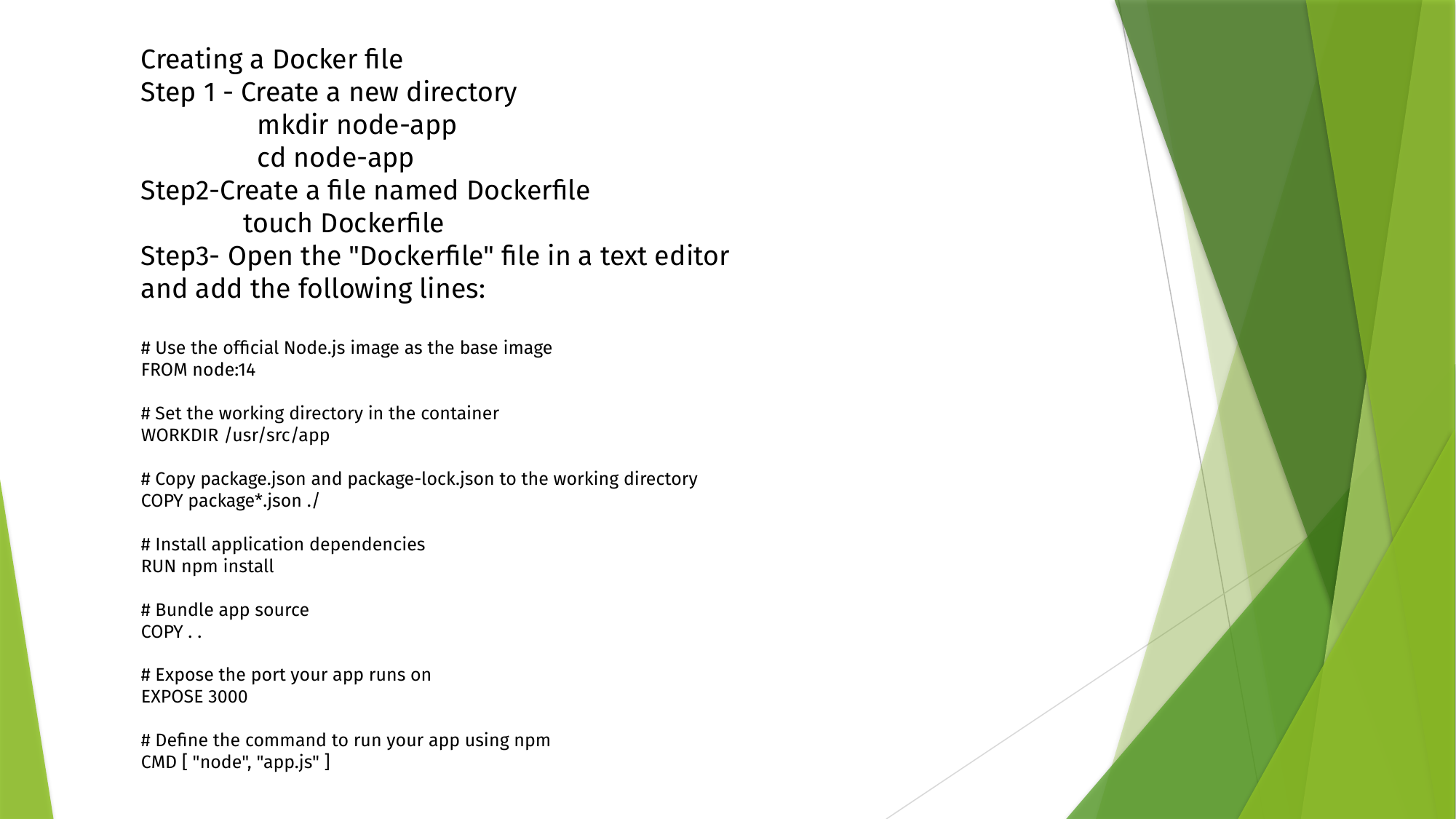

Creating a Docker file
Step 1 - Create a new directory
                mkdir node-app
                cd node-app
Step2-Create a file named Dockerfile
              touch Dockerfile
Step3- Open the "Dockerfile" file in a text editor and add the following lines:

# Use the official Node.js image as the base image
FROM node:14

# Set the working directory in the container
WORKDIR /usr/src/app

# Copy package.json and package-lock.json to the working directory
COPY package*.json ./

# Install application dependencies
RUN npm install

# Bundle app source
COPY . .

# Expose the port your app runs on
EXPOSE 3000

# Define the command to run your app using npm
CMD [ "node", "app.js" ]